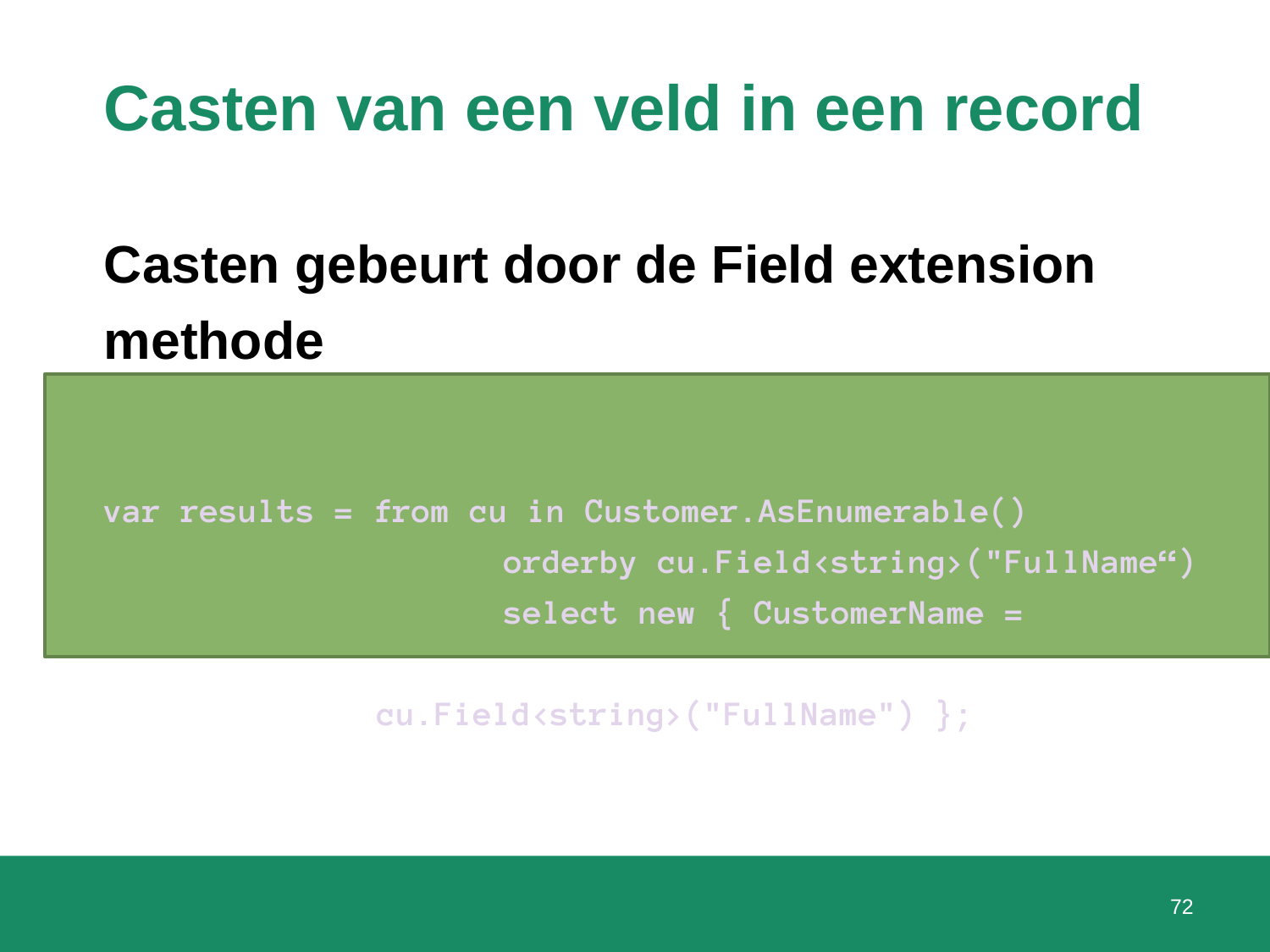

# Casten van een veld in een record
Casten gebeurt door de Field extension methode
var results = from cu in Customer.AsEnumerable()
	        	 orderby cu.Field<string>("FullName“)
	        	 select new { CustomerName = 											      		 cu.Field<string>("FullName") };

72